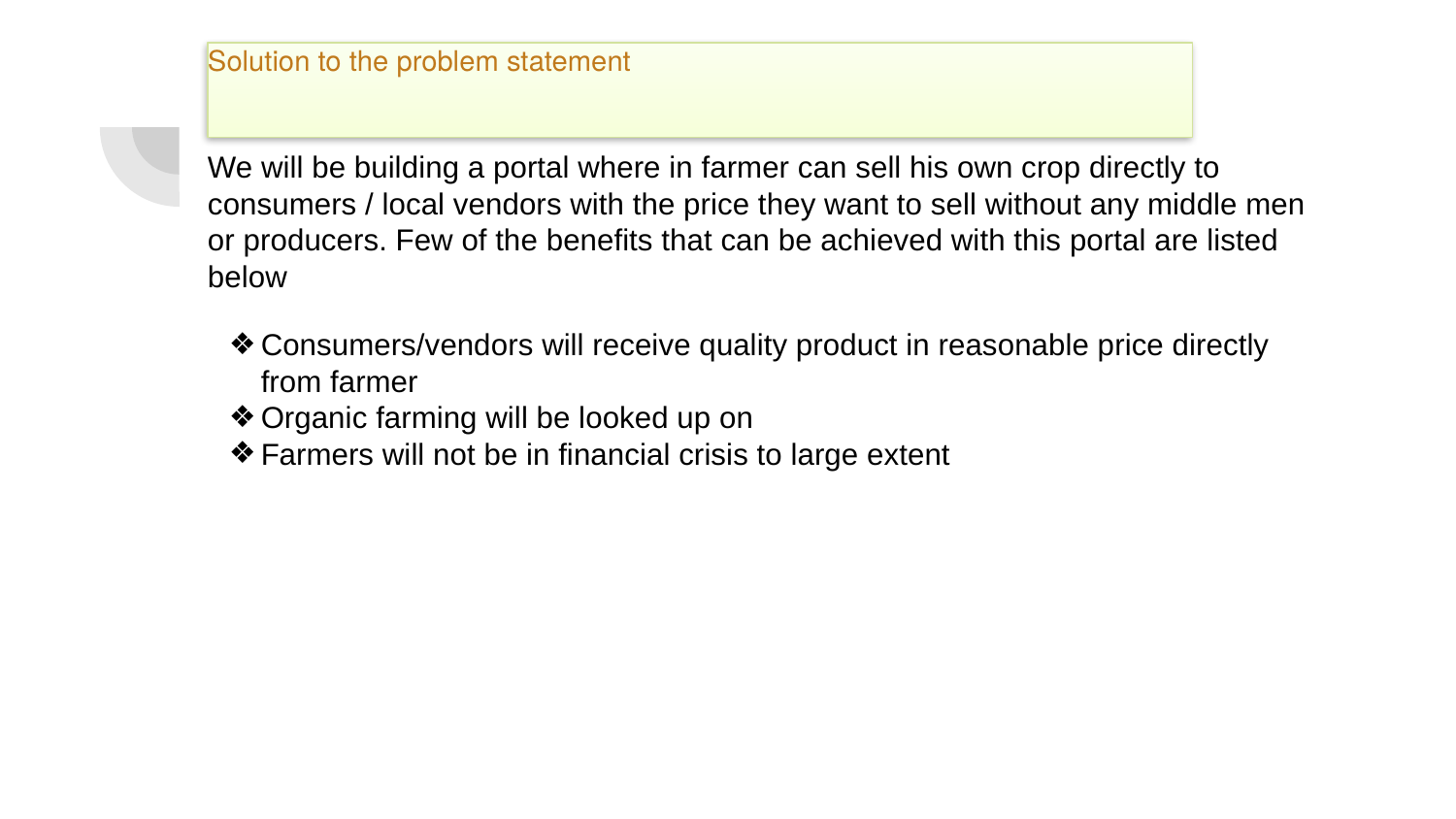

# Solution to the problem statement
We will be building a portal where in farmer can sell his own crop directly to consumers / local vendors with the price they want to sell without any middle men or producers. Few of the benefits that can be achieved with this portal are listed below
Consumers/vendors will receive quality product in reasonable price directly from farmer
Organic farming will be looked up on
Farmers will not be in financial crisis to large extent